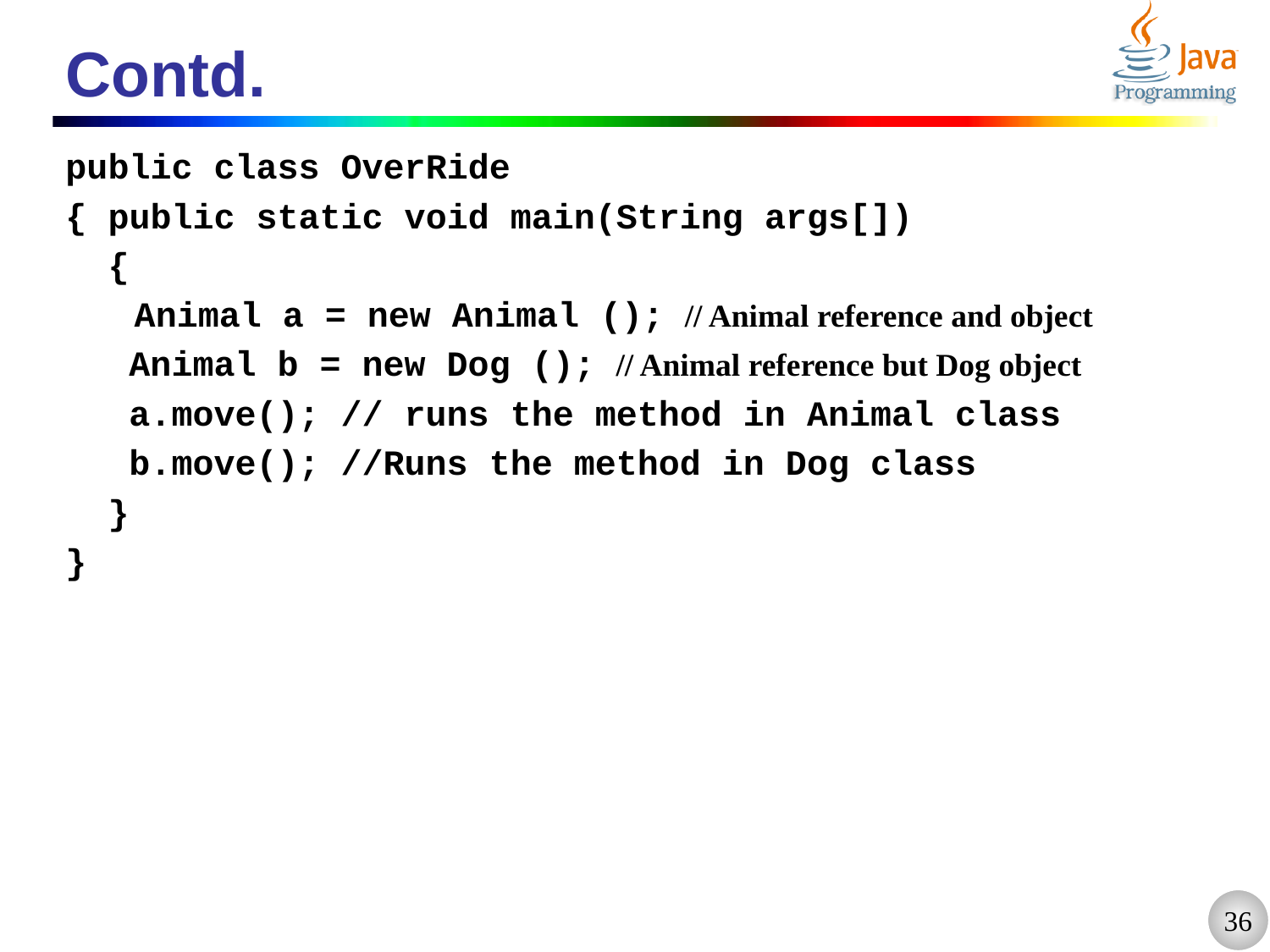

# Contd.
public class OverRide
{ public static void main(String args[])
  {
	 Animal a = new Animal (); // Animal reference and object
   Animal b = new Dog (); // Animal reference but Dog object
   a.move(); // runs the method in Animal class
   b.move(); //Runs the method in Dog class
  }
}